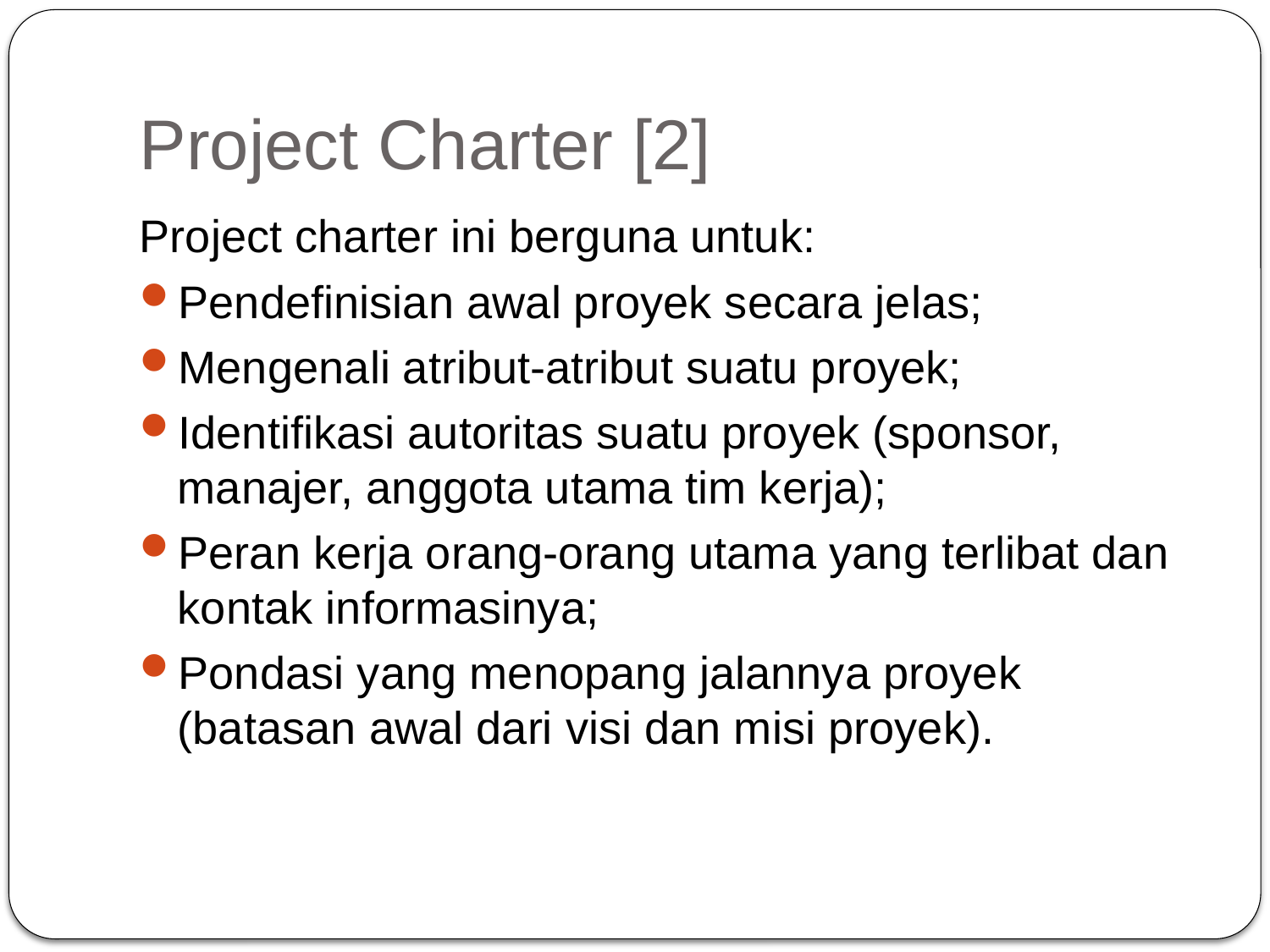

# Project Charter [2]
Project charter ini berguna untuk:
Pendefinisian awal proyek secara jelas;
Mengenali atribut-atribut suatu proyek;
Identifikasi autoritas suatu proyek (sponsor, manajer, anggota utama tim kerja);
Peran kerja orang-orang utama yang terlibat dan kontak informasinya;
Pondasi yang menopang jalannya proyek (batasan awal dari visi dan misi proyek).